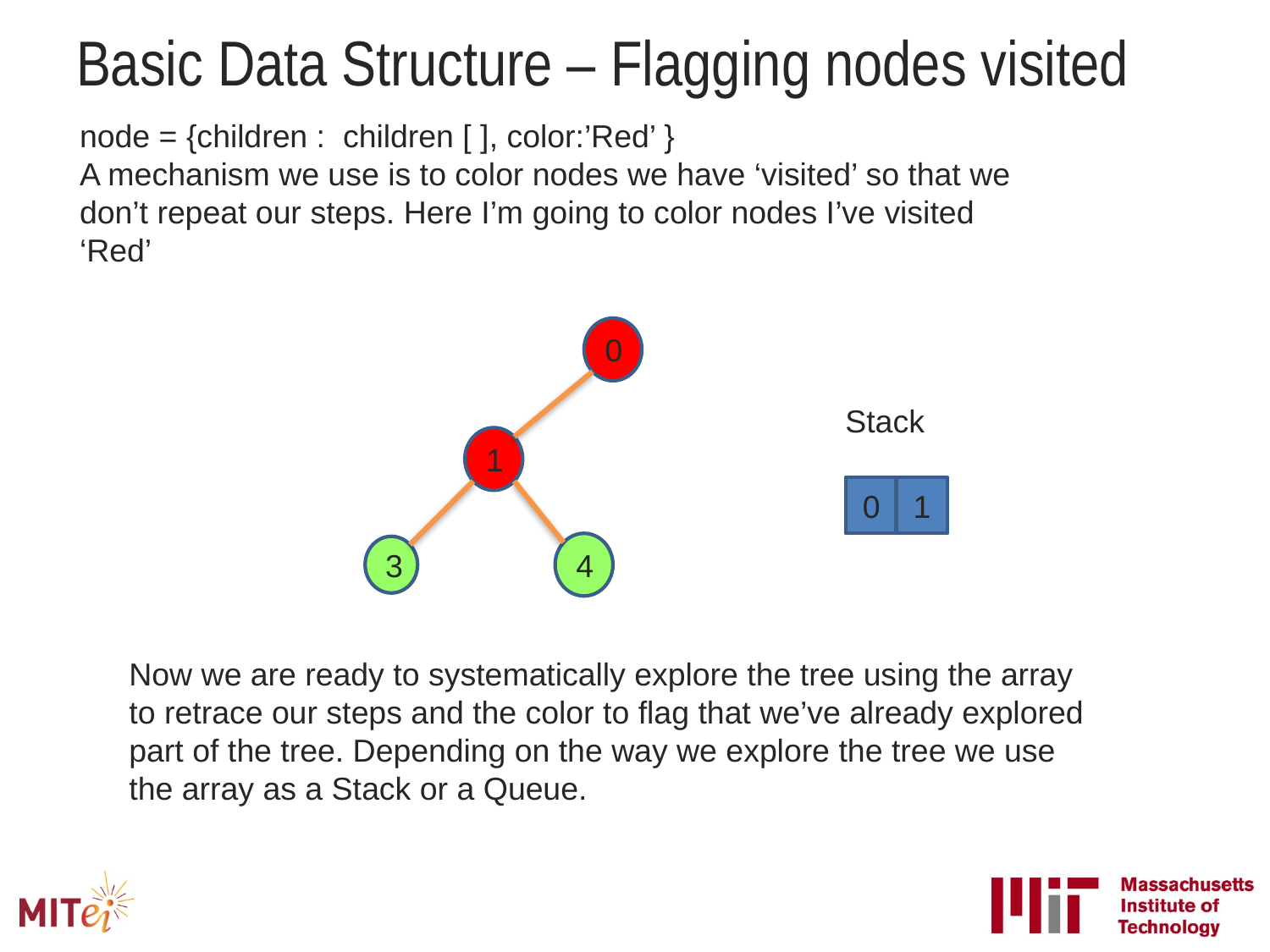

# Basic Data Structure – Flagging nodes visited
node = {children :  children [ ], color:’Red’ }
A mechanism we use is to color nodes we have ‘visited’ so that we don’t repeat our steps. Here I’m going to color nodes I’ve visited ‘Red’
0
Stack
1
1
0
4
3
Now we are ready to systematically explore the tree using the array to retrace our steps and the color to flag that we’ve already explored part of the tree. Depending on the way we explore the tree we use the array as a Stack or a Queue.